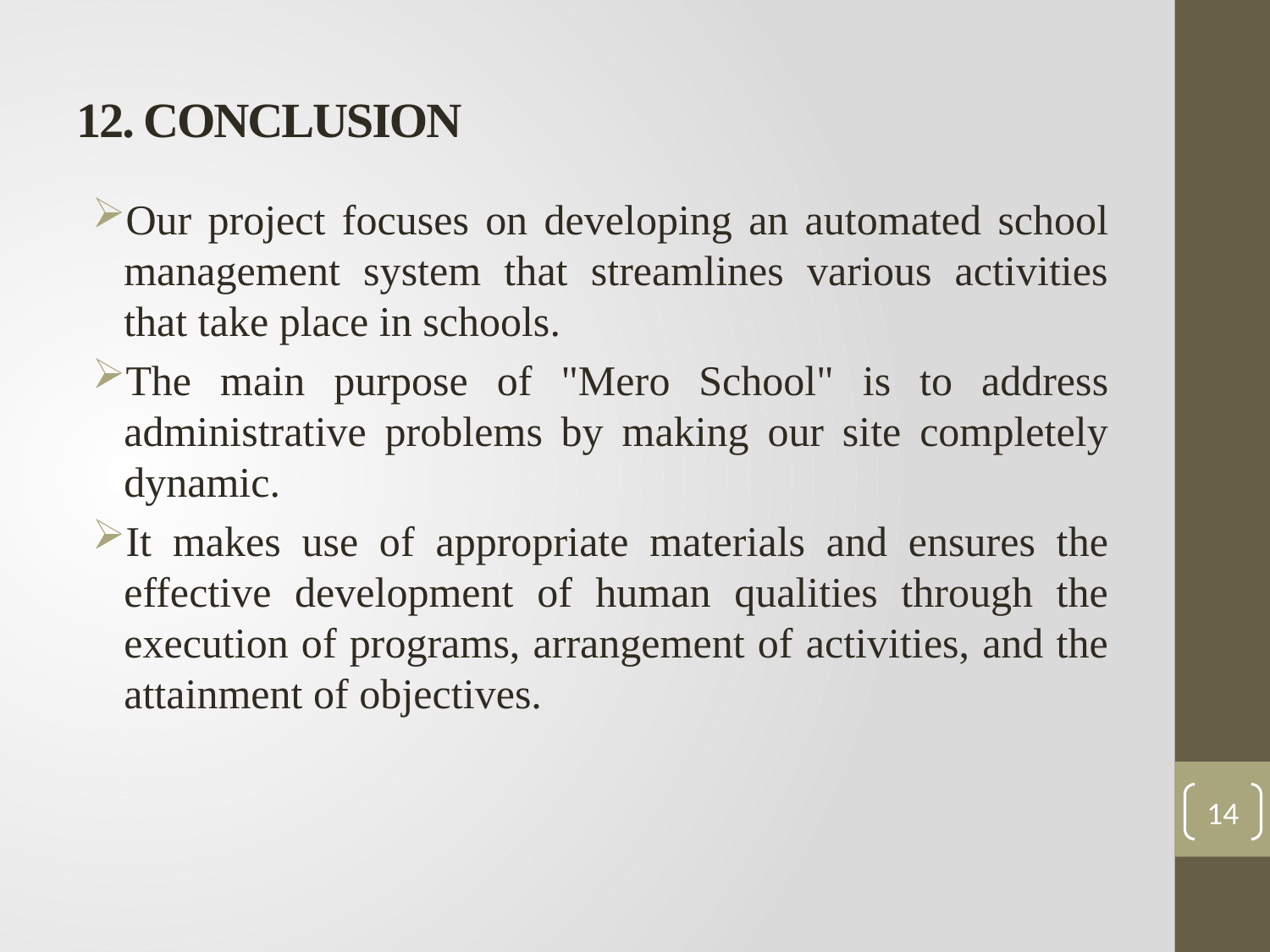

# 12. CONCLUSION
Our project focuses on developing an automated school management system that streamlines various activities that take place in schools.
The main purpose of "Mero School" is to address administrative problems by making our site completely dynamic.
It makes use of appropriate materials and ensures the effective development of human qualities through the execution of programs, arrangement of activities, and the attainment of objectives.

14